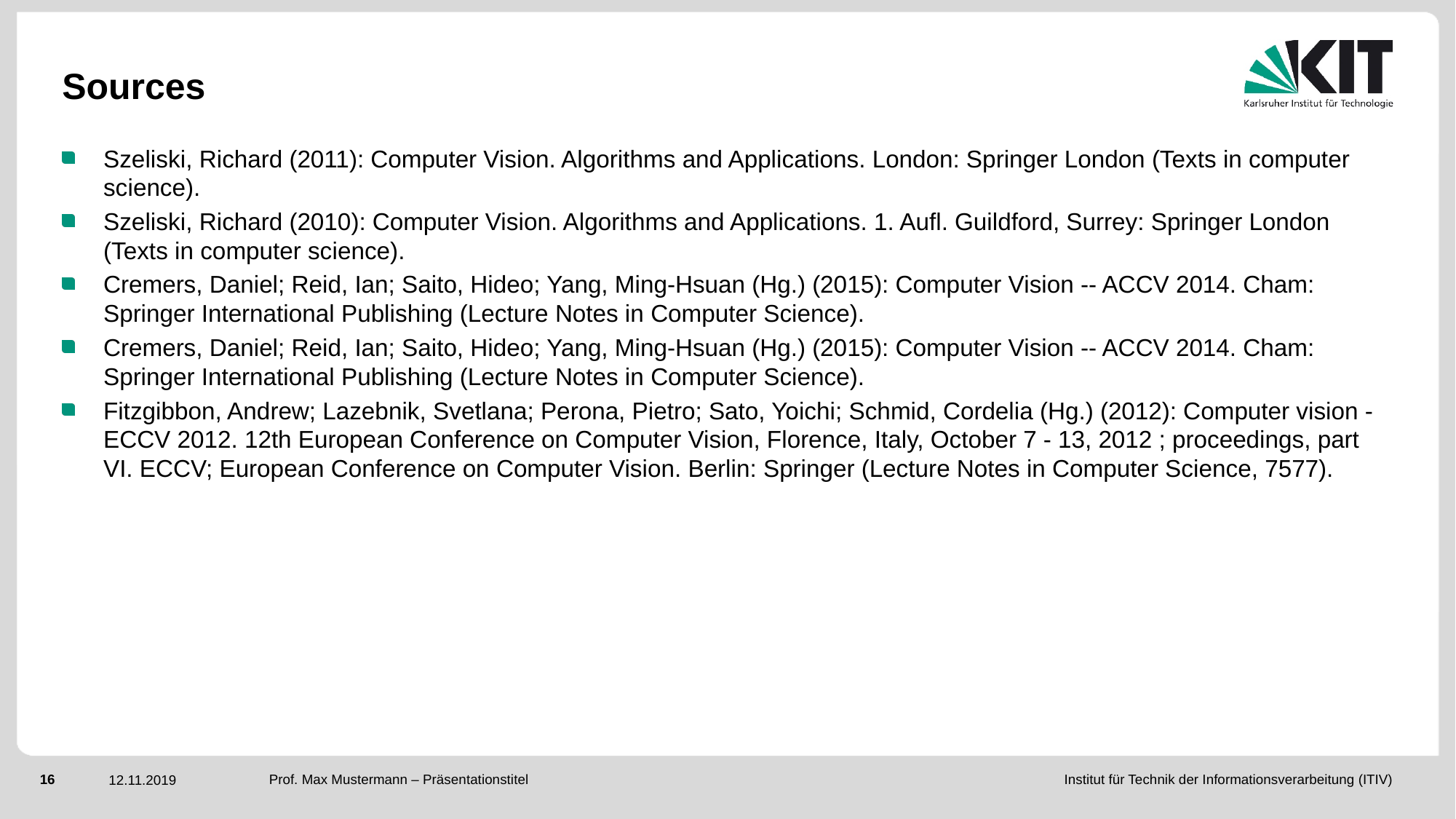

# Sources
Szeliski, Richard (2011): Computer Vision. Algorithms and Applications. London: Springer London (Texts in computer science).
Szeliski, Richard (2010): Computer Vision. Algorithms and Applications. 1. Aufl. Guildford, Surrey: Springer London (Texts in computer science).
Cremers, Daniel; Reid, Ian; Saito, Hideo; Yang, Ming-Hsuan (Hg.) (2015): Computer Vision -- ACCV 2014. Cham: Springer International Publishing (Lecture Notes in Computer Science).
Cremers, Daniel; Reid, Ian; Saito, Hideo; Yang, Ming-Hsuan (Hg.) (2015): Computer Vision -- ACCV 2014. Cham: Springer International Publishing (Lecture Notes in Computer Science).
Fitzgibbon, Andrew; Lazebnik, Svetlana; Perona, Pietro; Sato, Yoichi; Schmid, Cordelia (Hg.) (2012): Computer vision - ECCV 2012. 12th European Conference on Computer Vision, Florence, Italy, October 7 - 13, 2012 ; proceedings, part VI. ECCV; European Conference on Computer Vision. Berlin: Springer (Lecture Notes in Computer Science, 7577).
Prof. Max Mustermann – Präsentationstitel